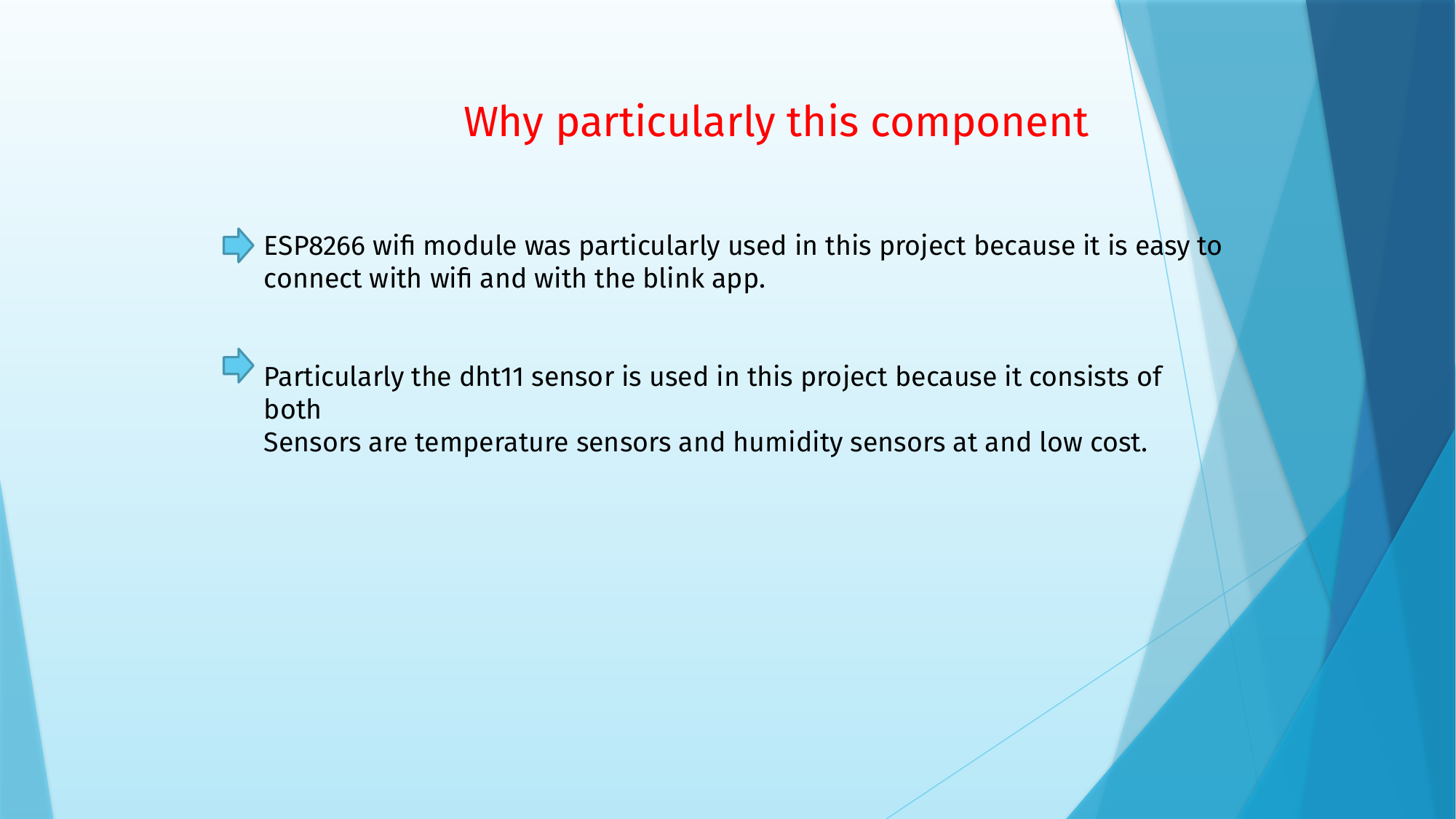

Why particularly this component
ESP8266 wifi module was particularly used in this project because it is easy to connect with wifi and with the blink app.

Particularly the dht11 sensor is used in this project because it consists of both
Sensors are temperature sensors and humidity sensors at and low cost.